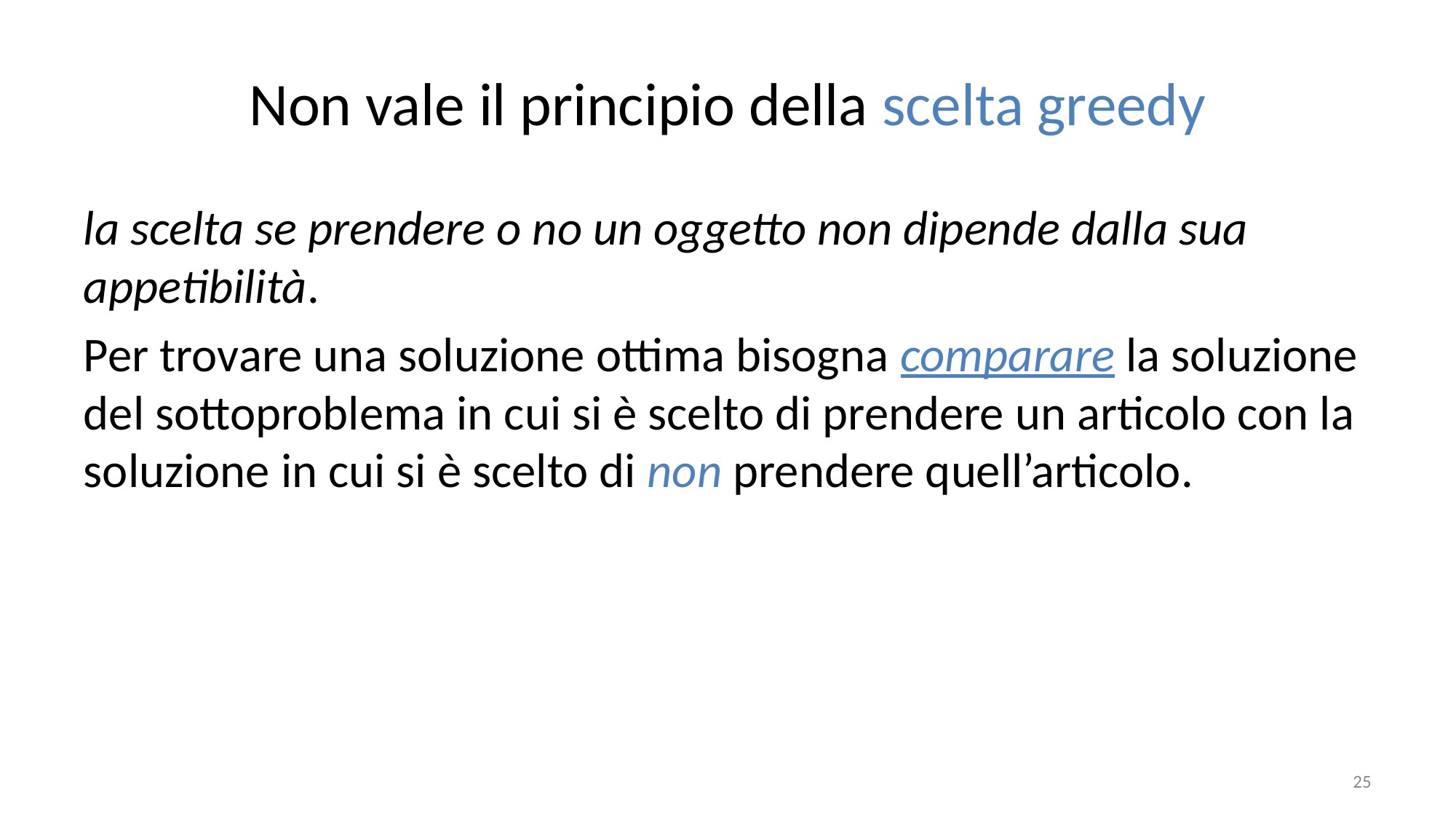

# Non vale il principio della scelta greedy
la scelta se prendere o no un oggetto non dipende dalla sua appetibilità.
Per trovare una soluzione ottima bisogna comparare la soluzione del sottoproblema in cui si è scelto di prendere un articolo con la soluzione in cui si è scelto di non prendere quell’articolo.

25